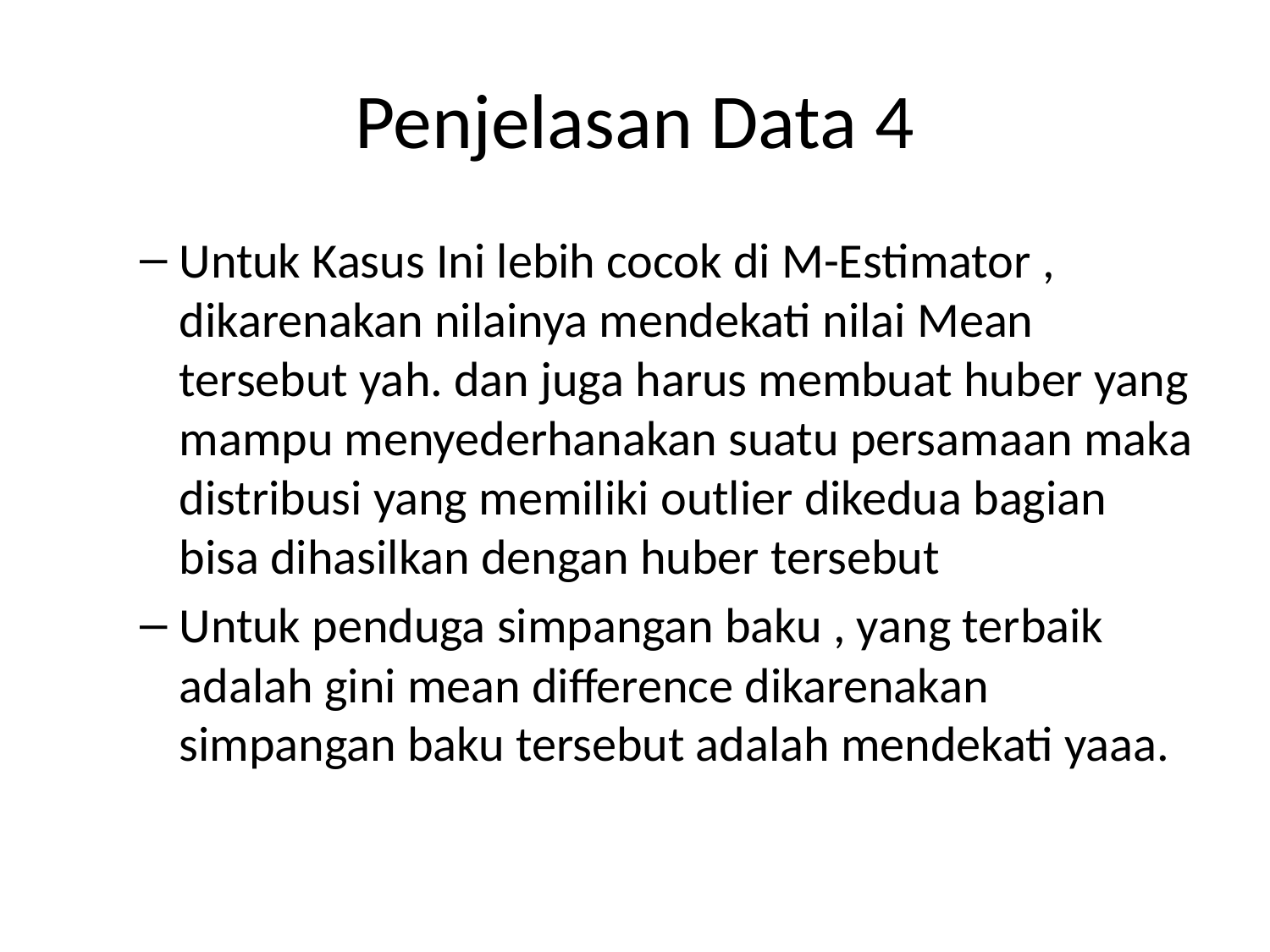

# Penjelasan Data 4
Untuk Kasus Ini lebih cocok di M-Estimator , dikarenakan nilainya mendekati nilai Mean tersebut yah. dan juga harus membuat huber yang mampu menyederhanakan suatu persamaan maka distribusi yang memiliki outlier dikedua bagian bisa dihasilkan dengan huber tersebut
Untuk penduga simpangan baku , yang terbaik adalah gini mean difference dikarenakan simpangan baku tersebut adalah mendekati yaaa.